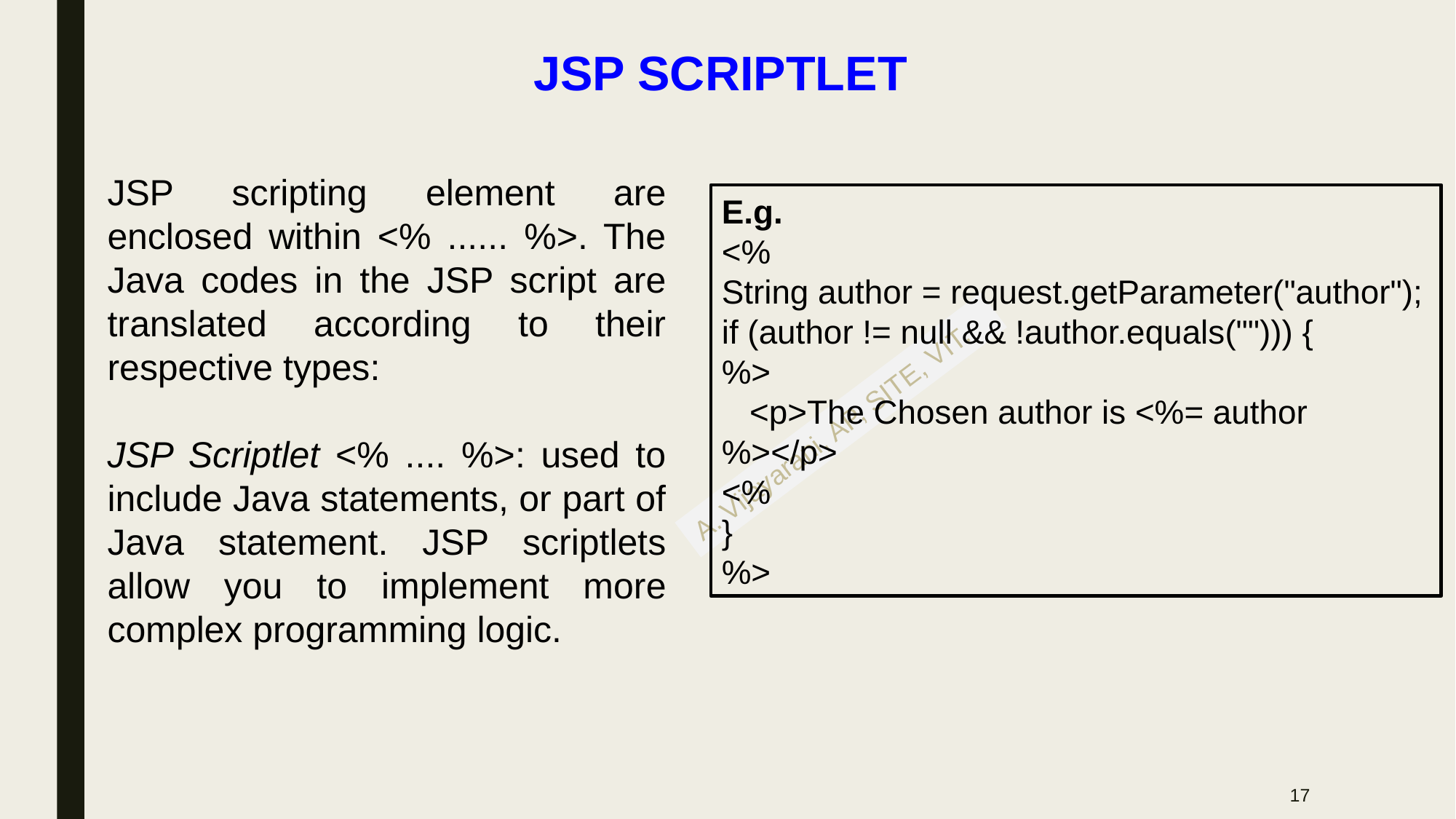

# JSP SCRIPTLET
JSP scripting element are enclosed within <% ...... %>. The Java codes in the JSP script are translated according to their respective types:

JSP Scriptlet <% .... %>: used to include Java statements, or part of Java statement. JSP scriptlets allow you to implement more complex programming logic.

E.g.
<%
String author = request.getParameter("author");
if (author != null && !author.equals(""))) {
%>
   <p>The Chosen author is <%= author %></p>
<%
}
%>
17